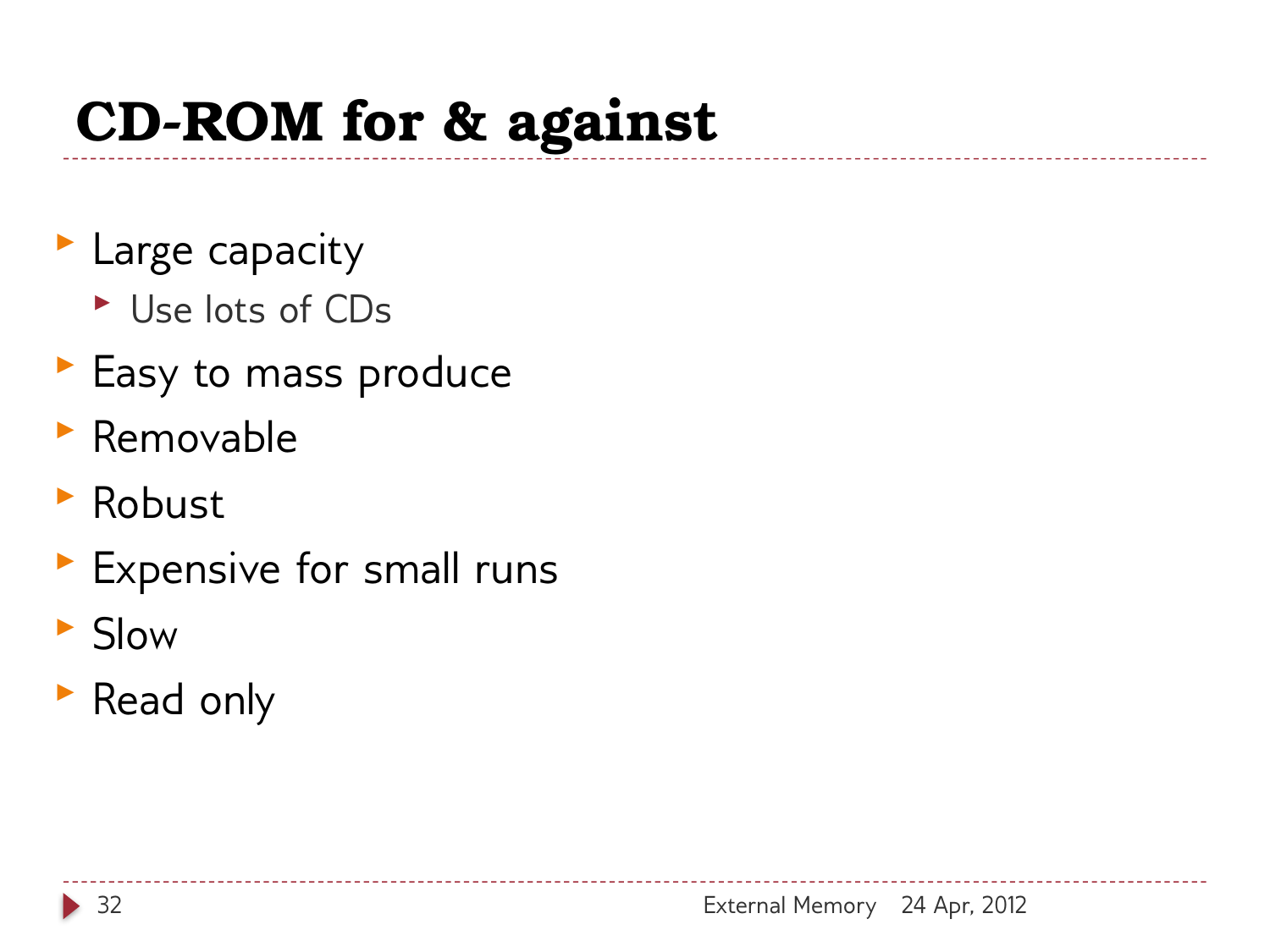

# CD-ROM for & against
Large capacity
Use lots of CDs
Easy to mass produce
Removable
Robust
Expensive for small runs
Slow
Read only

32
External Memory
24 Apr, 2012